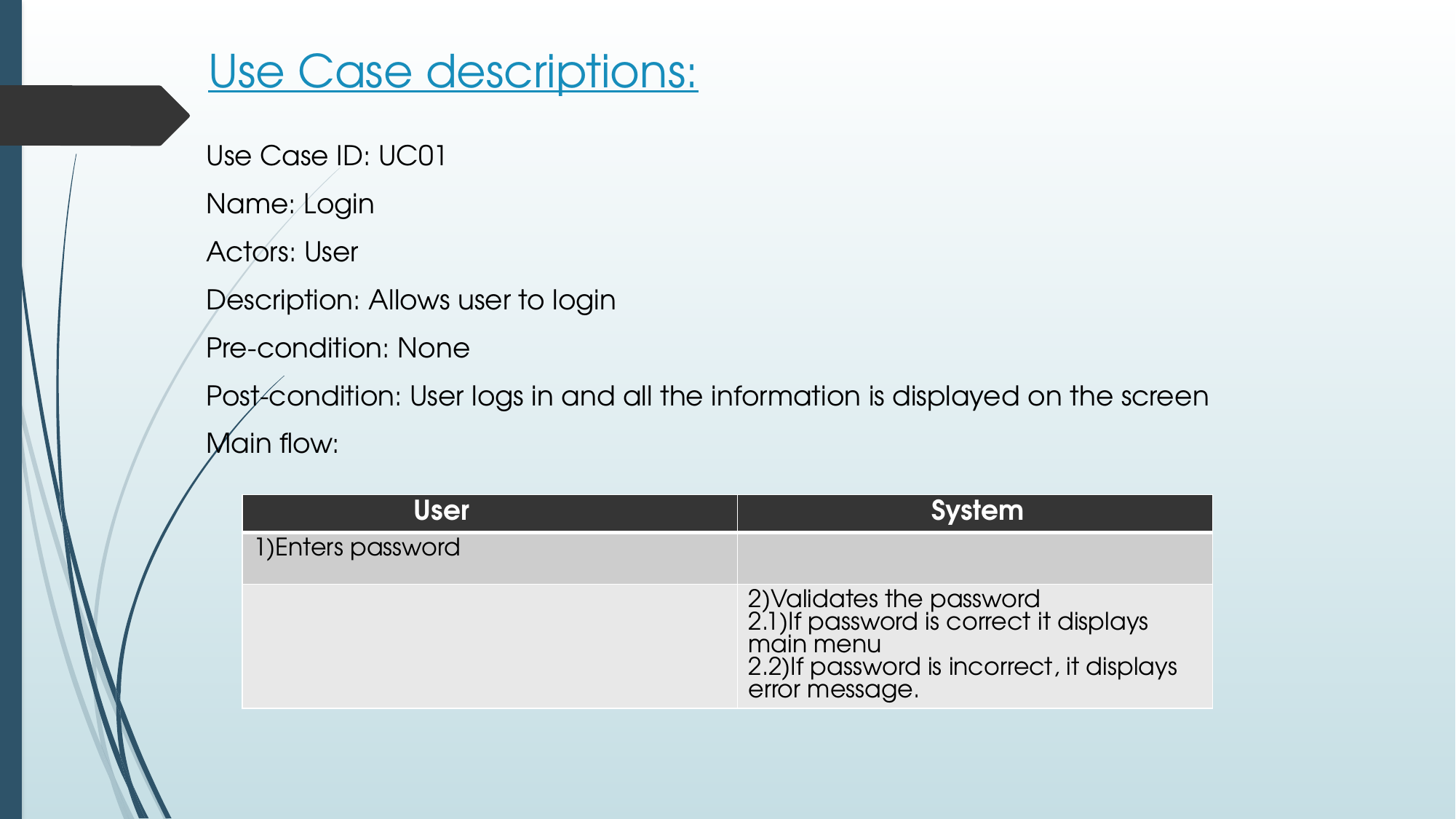

# Use Case descriptions:
Use Case ID: UC01
Name: Login
Actors: User
Description: Allows user to login
Pre-condition: None
Post-condition: User logs in and all the information is displayed on the screen
Main flow:

| User | System |
| --- | --- |
| 1)Enters password |  |
|  | 2)Validates the password 2.1)If password is correct it displays main menu 2.2)If password is incorrect, it displays error message. |